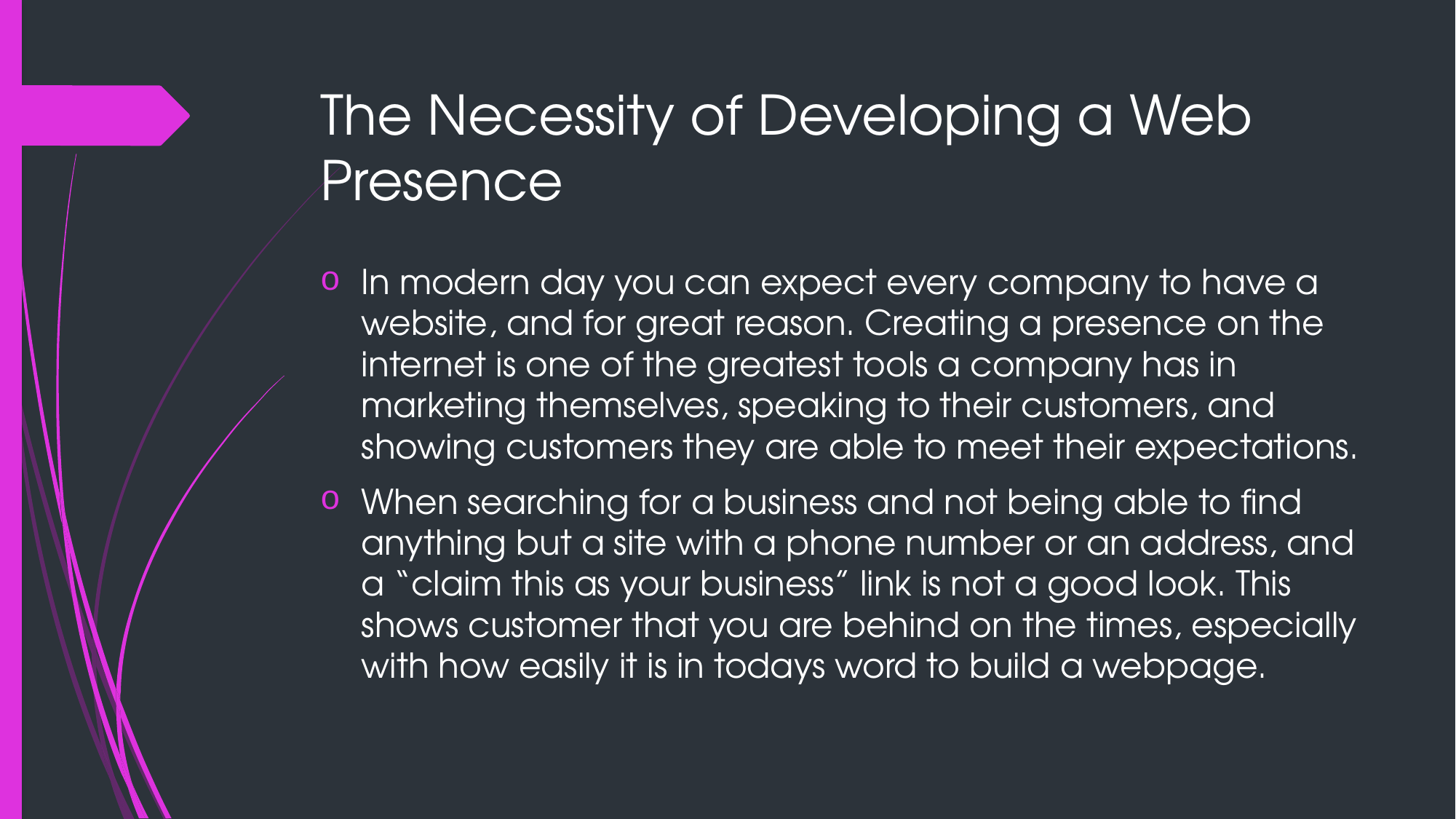

# The Necessity of Developing a Web Presence
In modern day you can expect every company to have a website, and for great reason. Creating a presence on the internet is one of the greatest tools a company has in marketing themselves, speaking to their customers, and showing customers they are able to meet their expectations.
When searching for a business and not being able to find anything but a site with a phone number or an address, and a “claim this as your business” link is not a good look. This shows customer that you are behind on the times, especially with how easily it is in todays word to build a webpage.